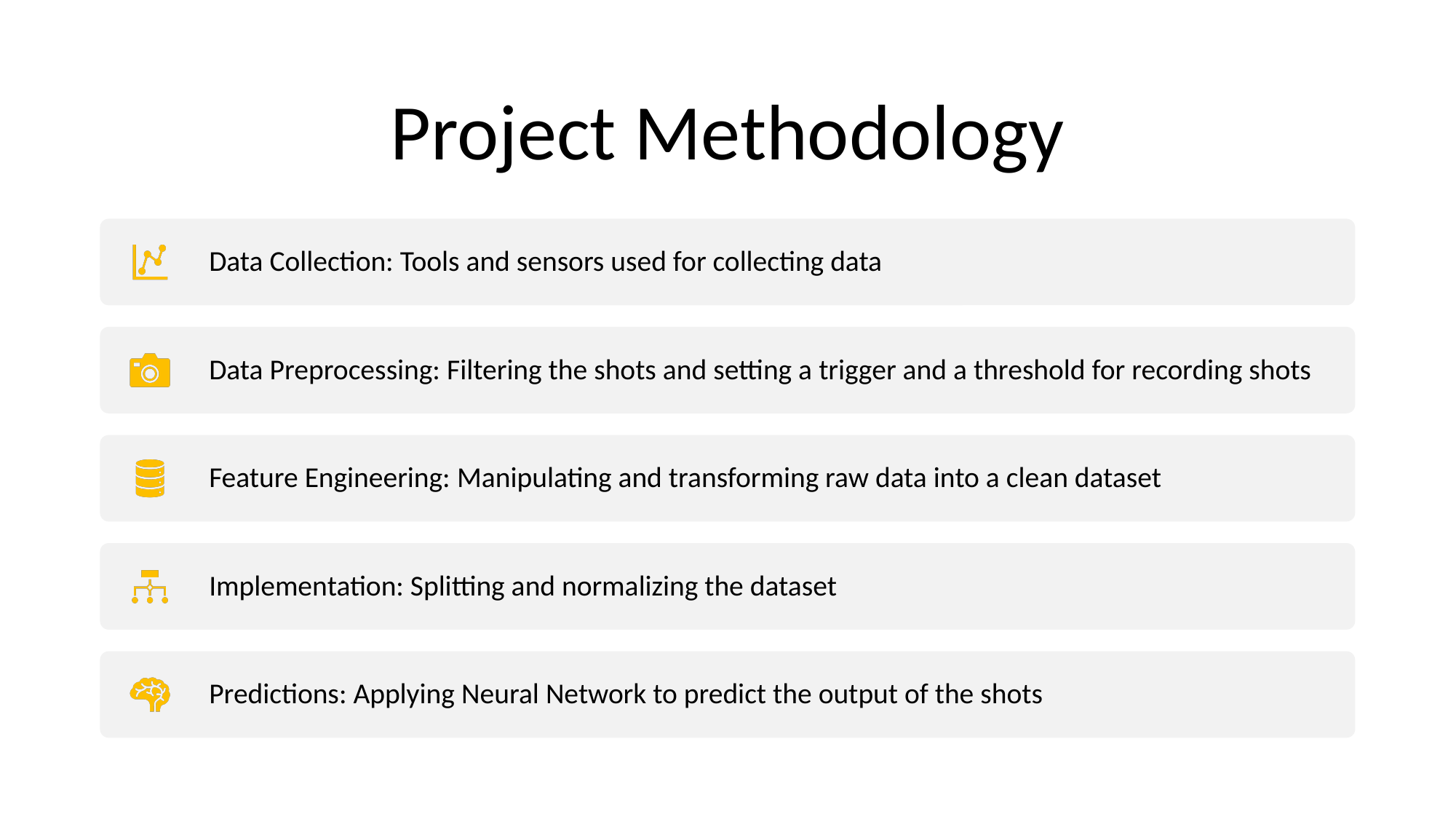

# Project Methodology
Data Collection: Tools and sensors used for collecting data
Data Preprocessing: Filtering the shots and setting a trigger and a threshold for recording shots
Feature Engineering: Manipulating and transforming raw data into a clean dataset
Implementation: Splitting and normalizing the dataset
Predictions: Applying Neural Network to predict the output of the shots